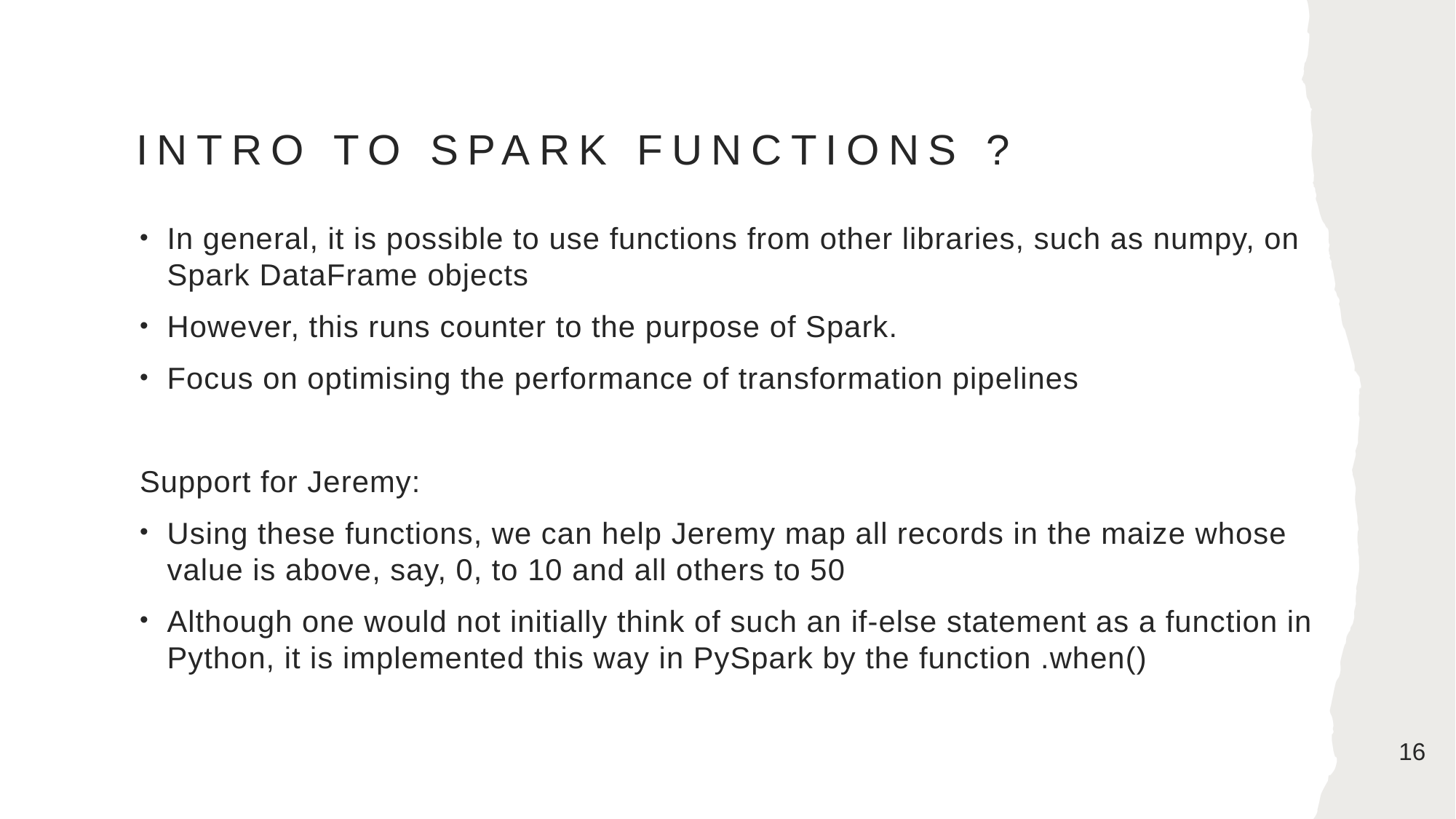

# Intro to Spark functions ?
In general, it is possible to use functions from other libraries, such as numpy, on Spark DataFrame objects
However, this runs counter to the purpose of Spark.
Focus on optimising the performance of transformation pipelines

Support for Jeremy:
Using these functions, we can help Jeremy map all records in the maize whose value is above, say, 0, to 10 and all others to 50
Although one would not initially think of such an if-else statement as a function in Python, it is implemented this way in PySpark by the function .when()

16